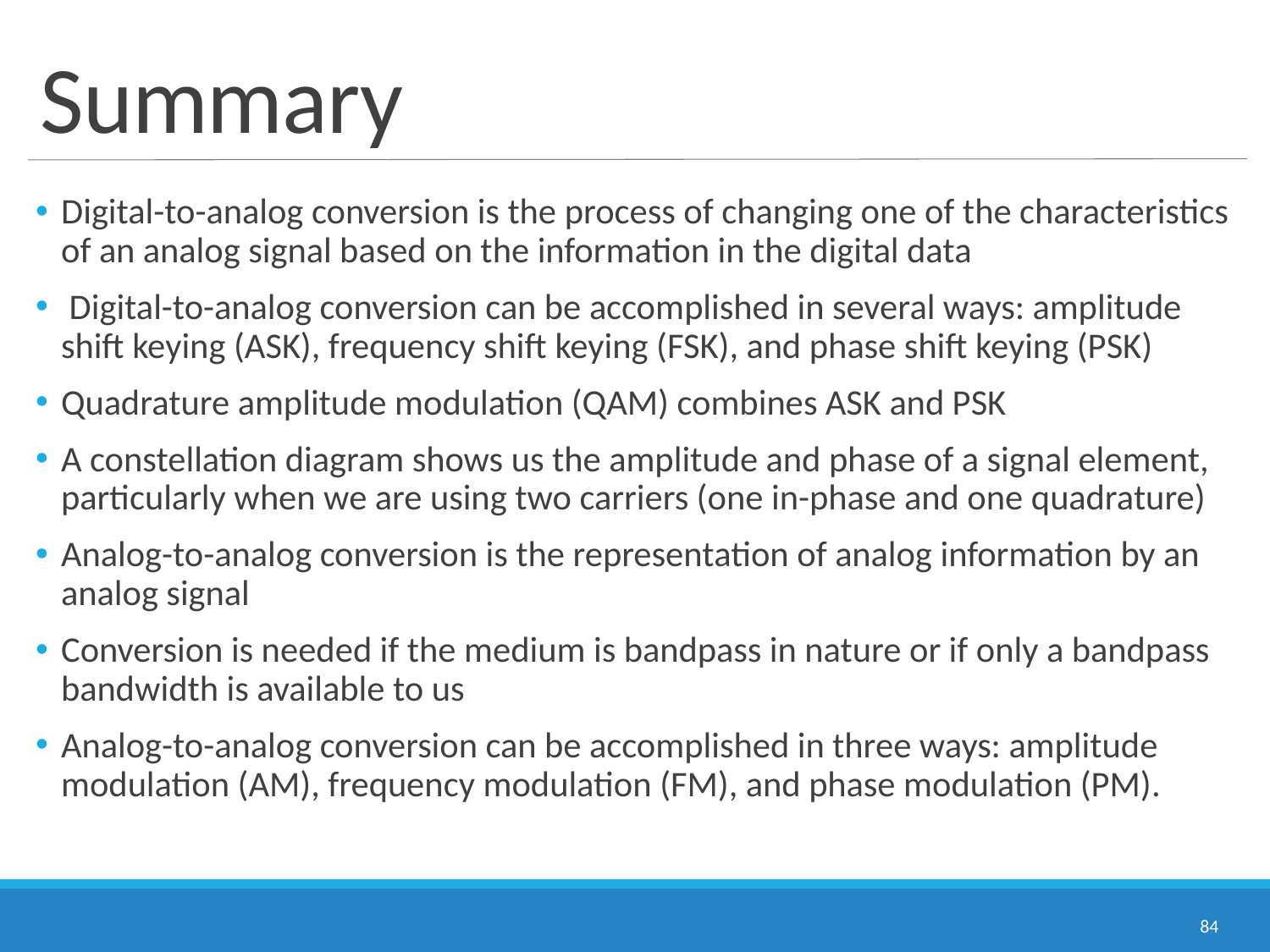

# Summary
Digital-to-analog conversion is the process of changing one of the characteristics of an analog signal based on the information in the digital data
 Digital-to-analog conversion can be accomplished in several ways: amplitude shift keying (ASK), frequency shift keying (FSK), and phase shift keying (PSK)
Quadrature amplitude modulation (QAM) combines ASK and PSK
A constellation diagram shows us the amplitude and phase of a signal element, particularly when we are using two carriers (one in-phase and one quadrature)
Analog-to-analog conversion is the representation of analog information by an analog signal
Conversion is needed if the medium is bandpass in nature or if only a bandpass bandwidth is available to us
Analog-to-analog conversion can be accomplished in three ways: amplitude modulation (AM), frequency modulation (FM), and phase modulation (PM).